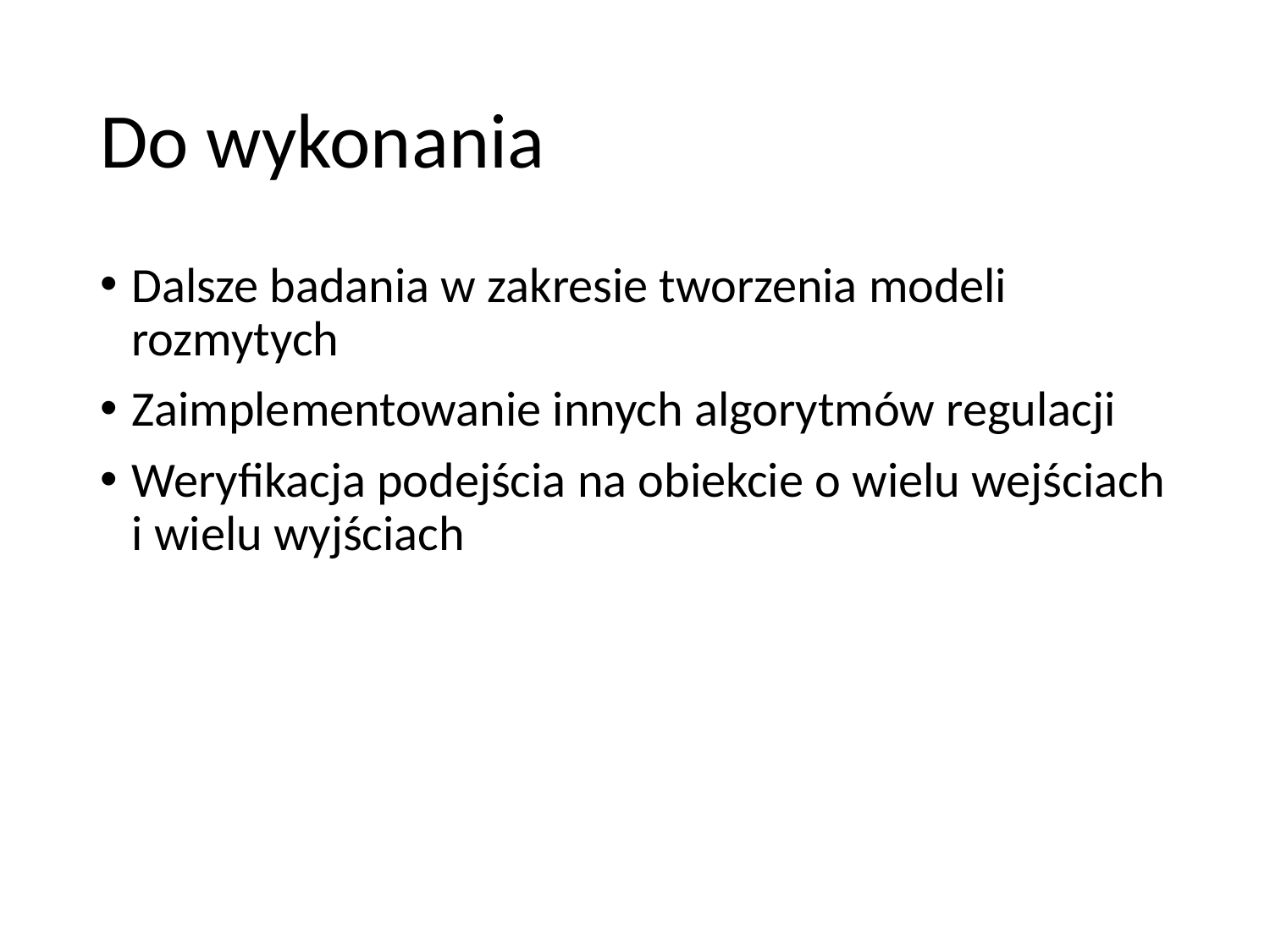

# Do wykonania
Dalsze badania w zakresie tworzenia modeli rozmytych
Zaimplementowanie innych algorytmów regulacji
Weryfikacja podejścia na obiekcie o wielu wejściach i wielu wyjściach